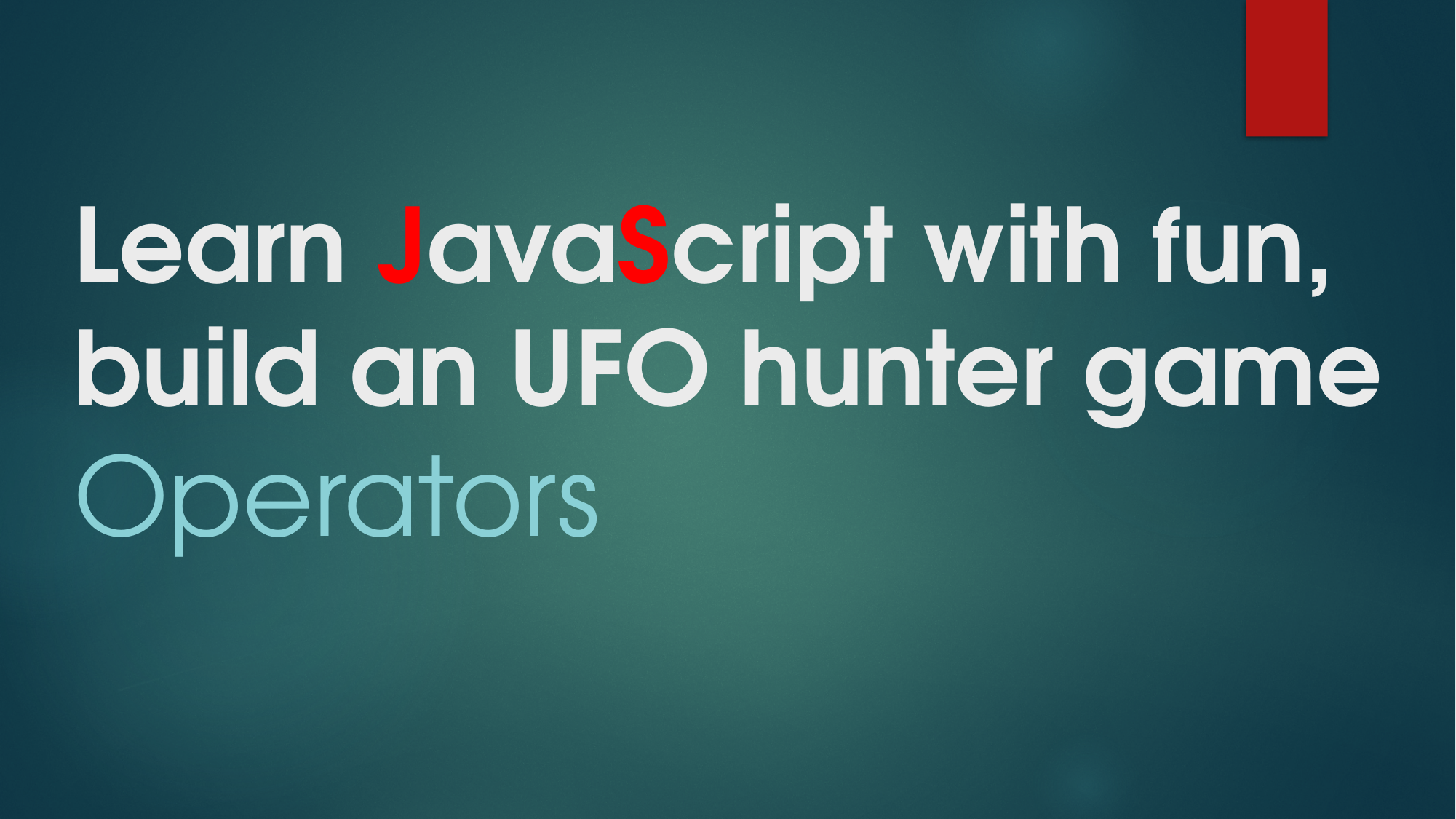

# Learn JavaScript with fun, build an UFO hunter game Operators